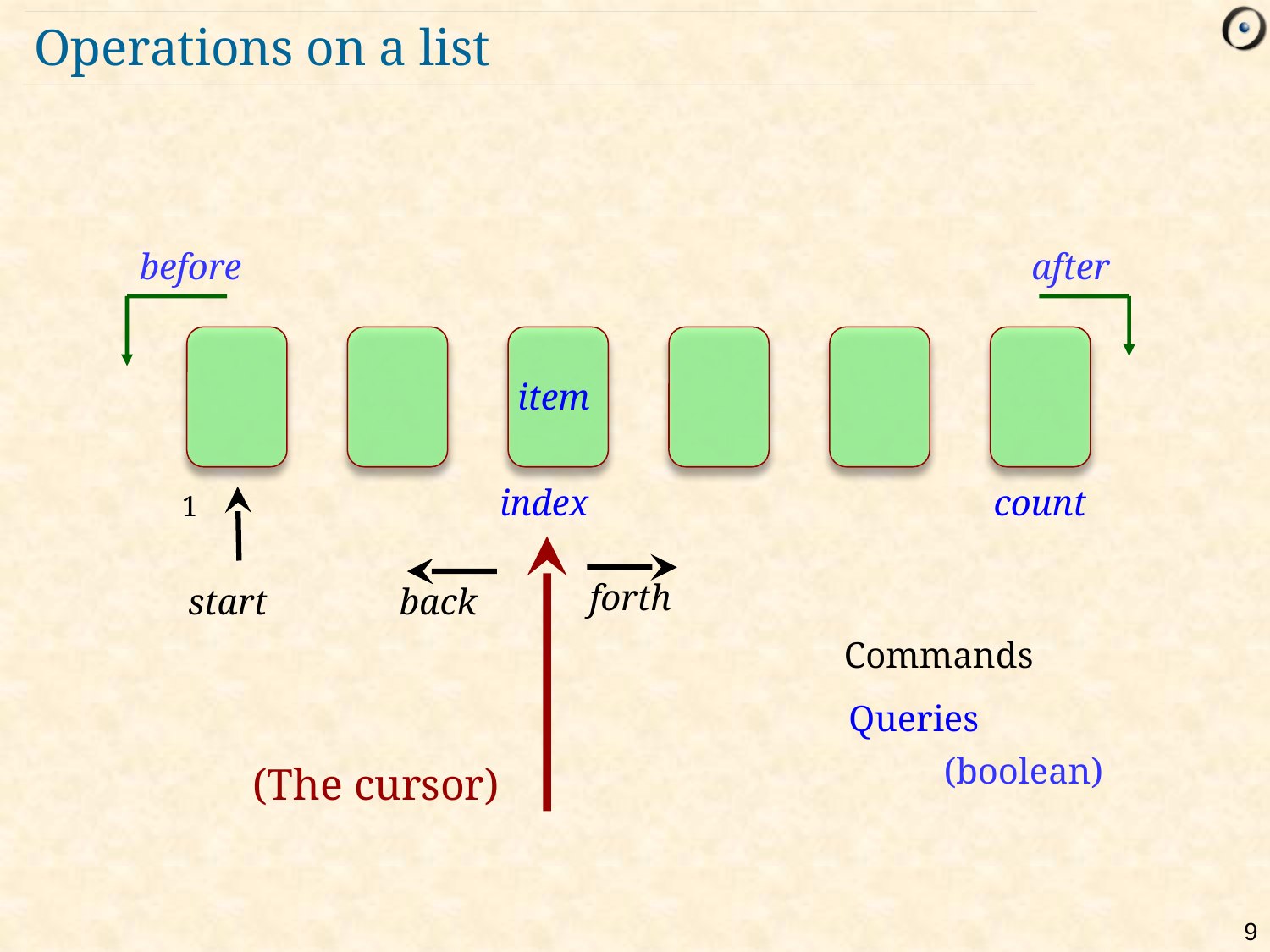

# Operations on a list
before
after

item
1
index
count

forth
back
start
Commands
Queries
(boolean)
(The cursor)